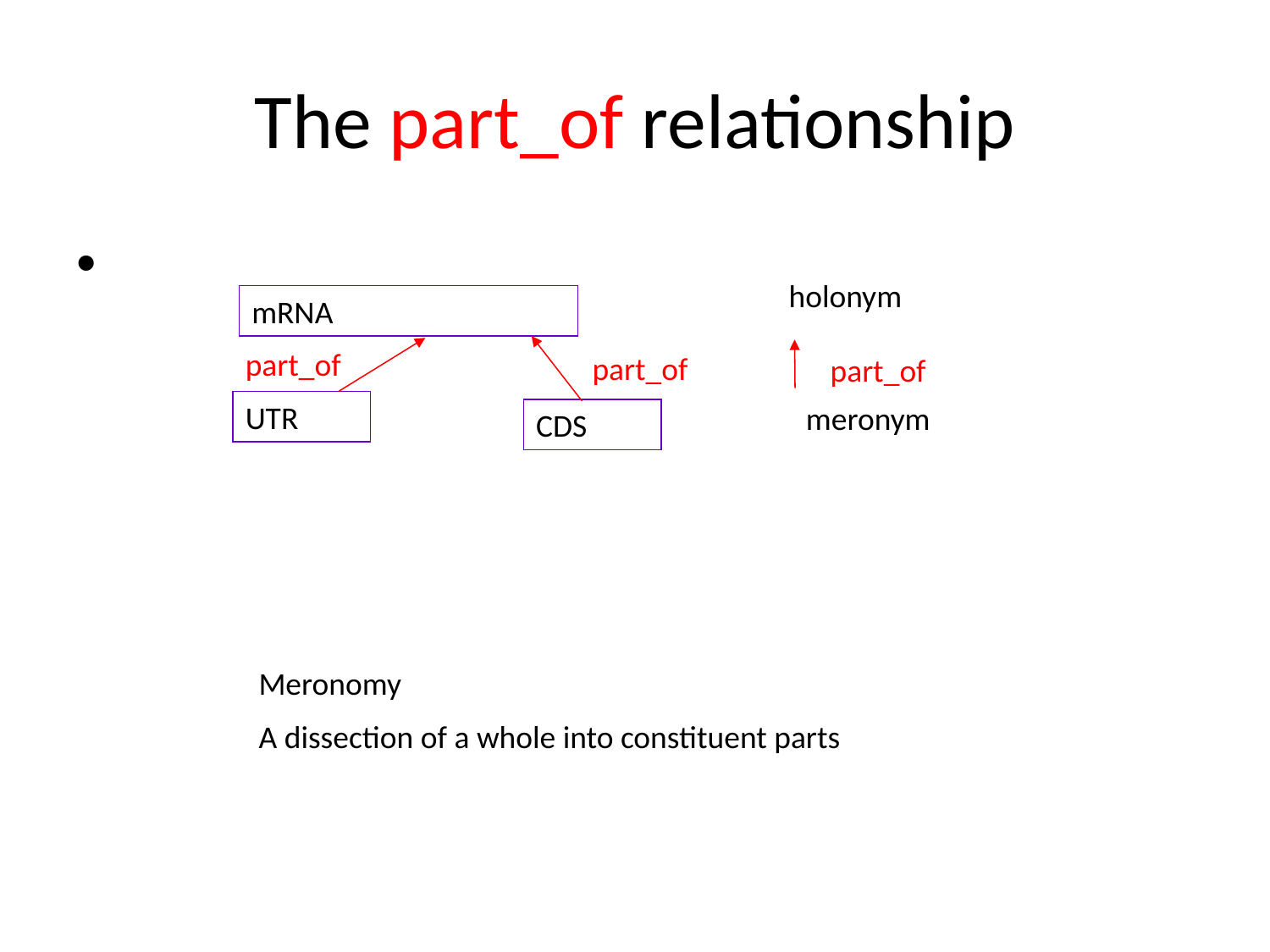

# The part_of relationship

holonym
mRNA

part_of

part_of
part_of
UTR
meronym
CDS
Meronomy
A dissection of a whole into constituent parts